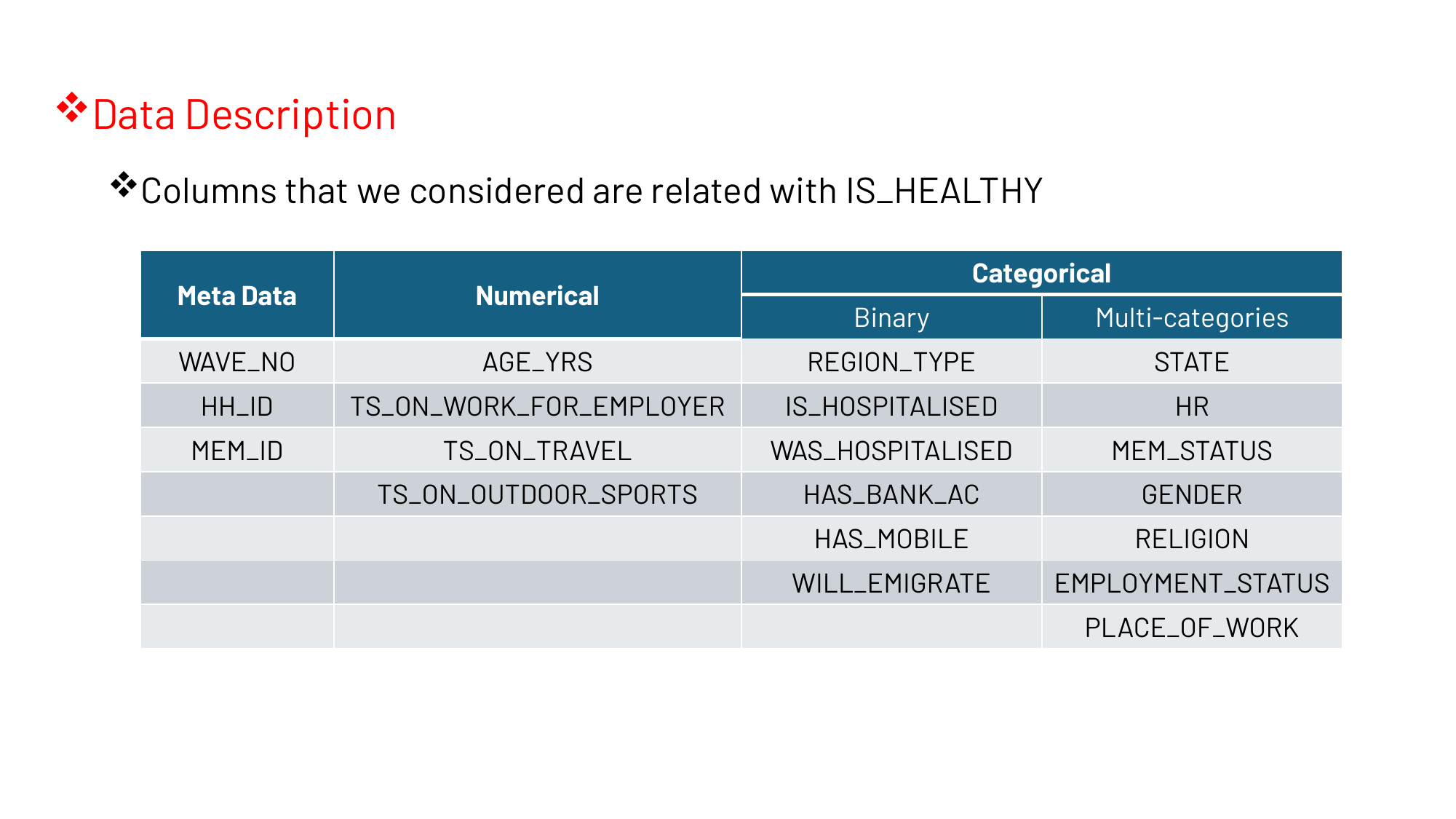

Data Description
Columns that we considered are related with IS_HEALTHY

| Meta Data | Numerical | Categorical |  |
| --- | --- | --- | --- |
|  |  | Binary | Multi-categories |
| WAVE\_NO | AGE\_YRS | REGION\_TYPE | STATE |
| HH\_ID | TS\_ON\_WORK\_FOR\_EMPLOYER | IS\_HOSPITALISED | HR |
| MEM\_ID | TS\_ON\_TRAVEL | WAS\_HOSPITALISED | MEM\_STATUS |
|  | TS\_ON\_OUTDOOR\_SPORTS | HAS\_BANK\_AC | GENDER |
|  |  | HAS\_MOBILE | RELIGION |
|  |  | WILL\_EMIGRATE | EMPLOYMENT\_STATUS |
|  |  |  | PLACE\_OF\_WORK |